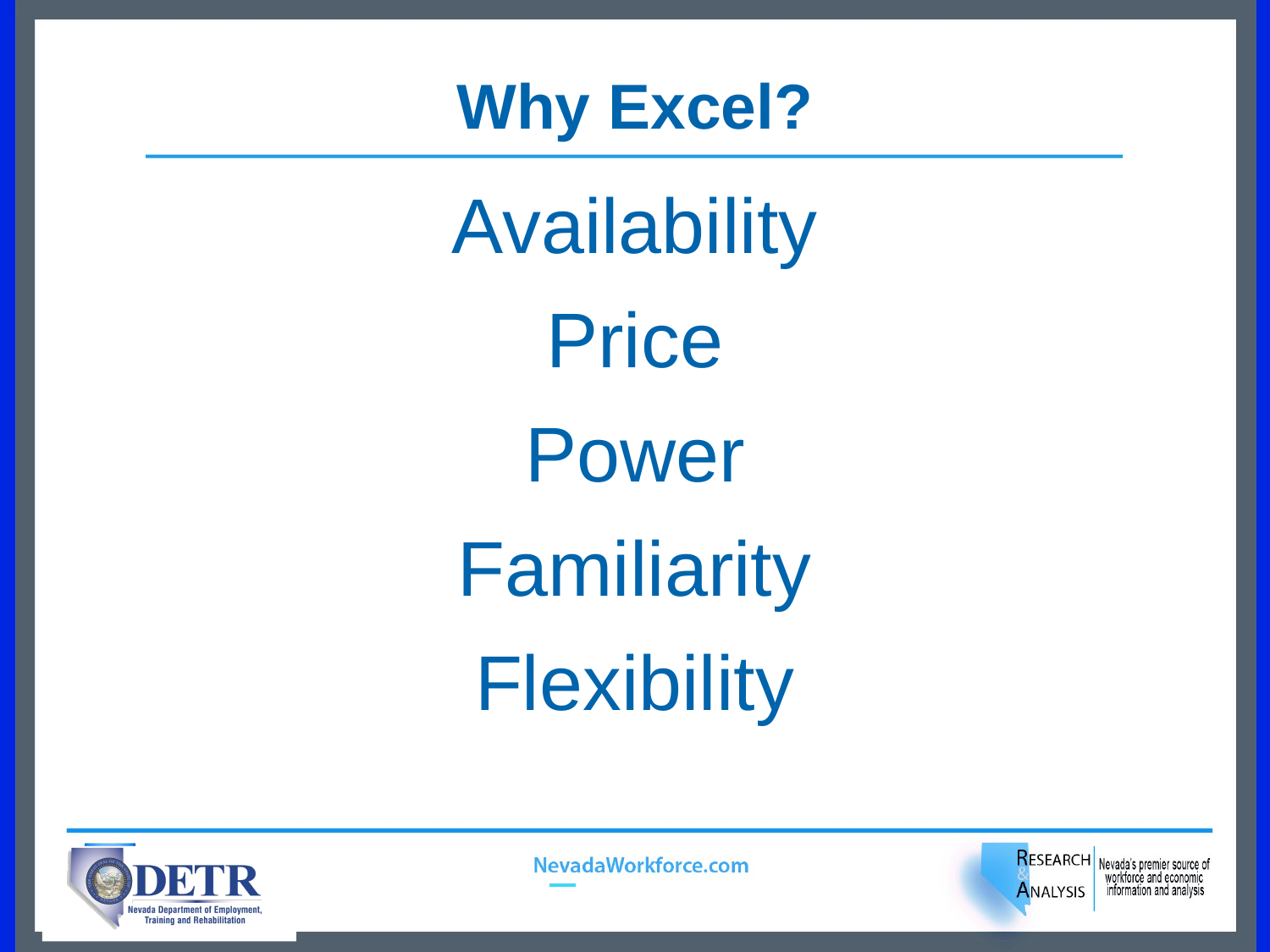

# Why Excel?
Availability
Price
Power
Familiarity
Flexibility